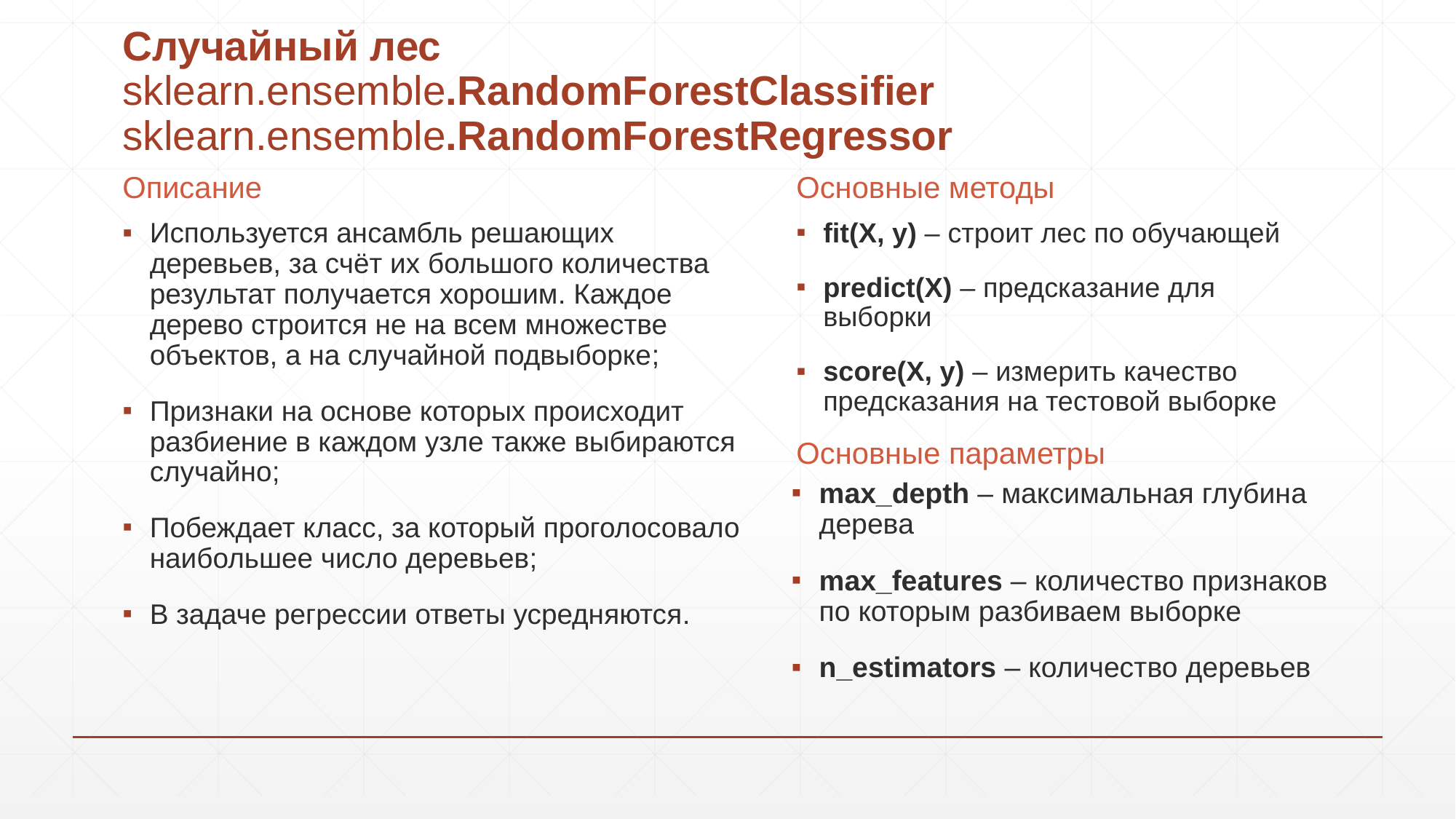

# Случайный лес sklearn.ensemble.RandomForestClassifier sklearn.ensemble.RandomForestRegressor
Описание
Основные методы
Используется ансамбль решающих деревьев, за счёт их большого количества результат получается хорошим. Каждое дерево строится не на всем множестве объектов, а на случайной подвыборке;
Признаки на основе которых происходит разбиение в каждом узле также выбираются случайно;
Побеждает класс, за который проголосовало наибольшее число деревьев;
В задаче регрессии ответы усредняются.
fit(X, y) – строит лес по обучающей
predict(X) – предсказание для выборки
score(X, y) – измерить качество предсказания на тестовой выборке

Основные параметры
max_depth – максимальная глубина дерева
max_features – количество признаков по которым разбиваем выборке
n_estimators – количество деревьев